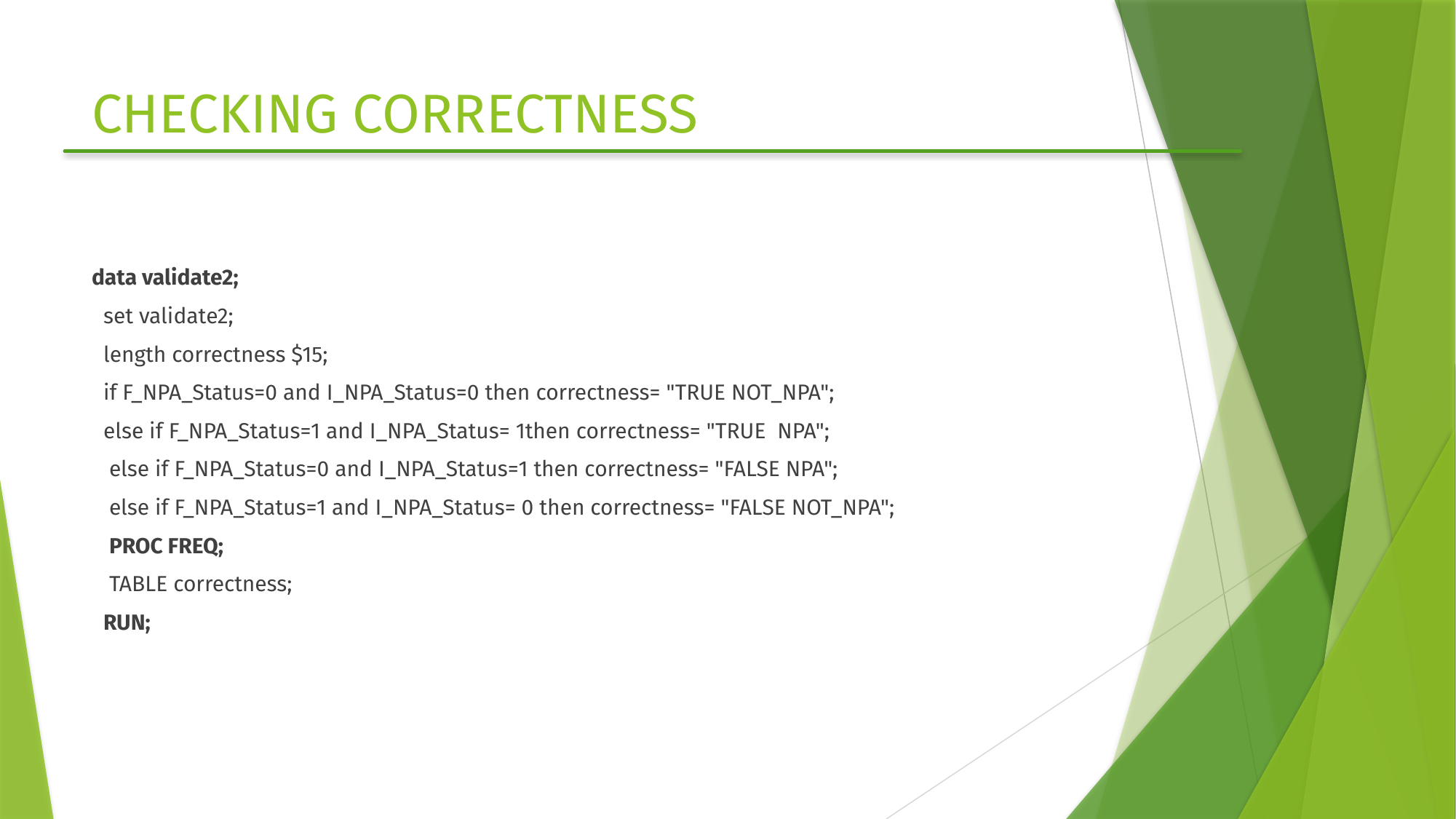

# CHECKING CORRECTNESS
data validate2;
  set validate2;
  length correctness $15;
  if F_NPA_Status=0 and I_NPA_Status=0 then correctness= "TRUE NOT_NPA";
  else if F_NPA_Status=1 and I_NPA_Status= 1then correctness= "TRUE  NPA";
   else if F_NPA_Status=0 and I_NPA_Status=1 then correctness= "FALSE NPA";
   else if F_NPA_Status=1 and I_NPA_Status= 0 then correctness= "FALSE NOT_NPA";
   PROC FREQ;
   TABLE correctness;
  RUN;